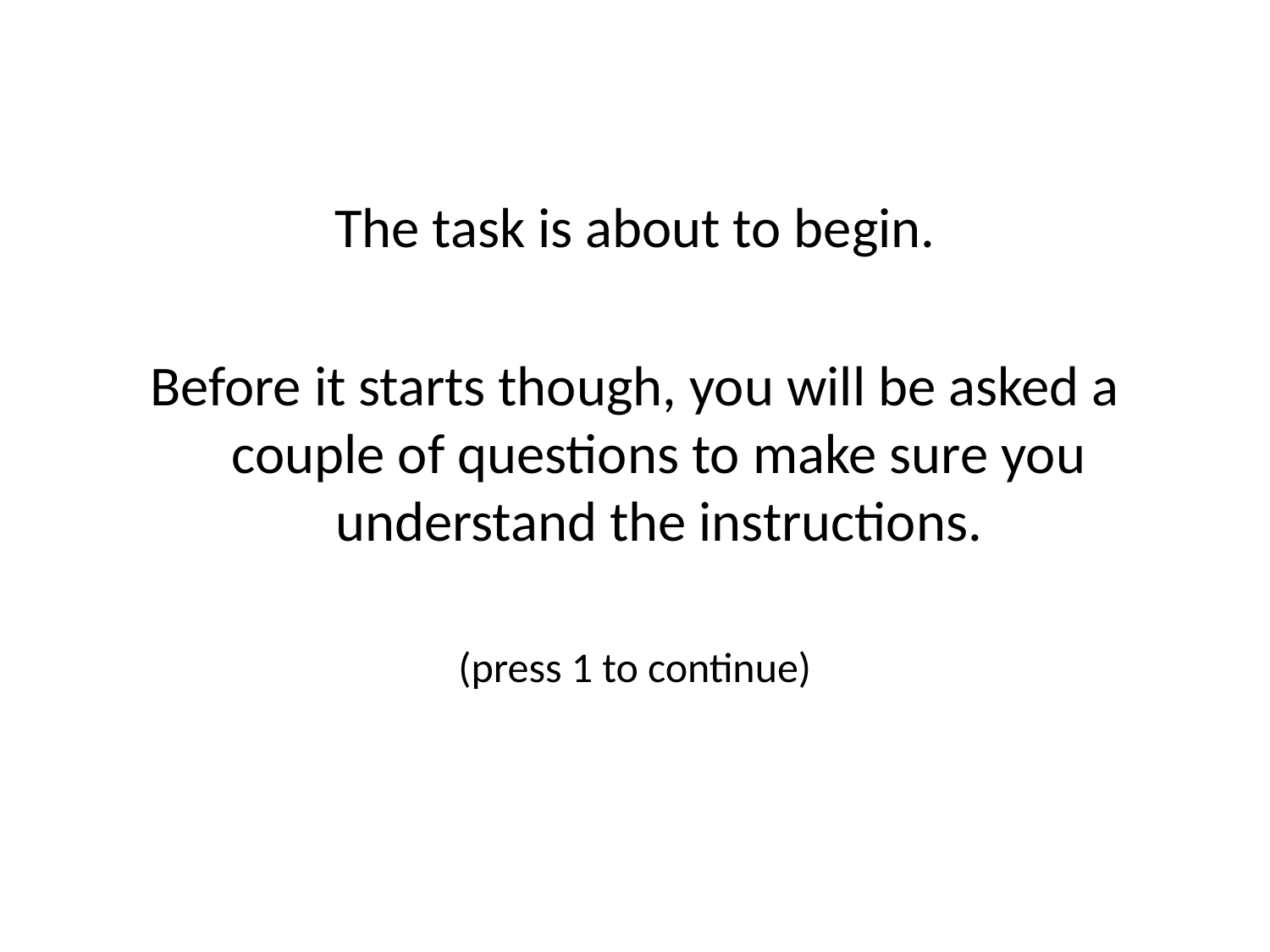

The task is about to begin.

Before it starts though, you will be asked a couple of questions to make sure you understand the instructions.

(press 1 to continue)